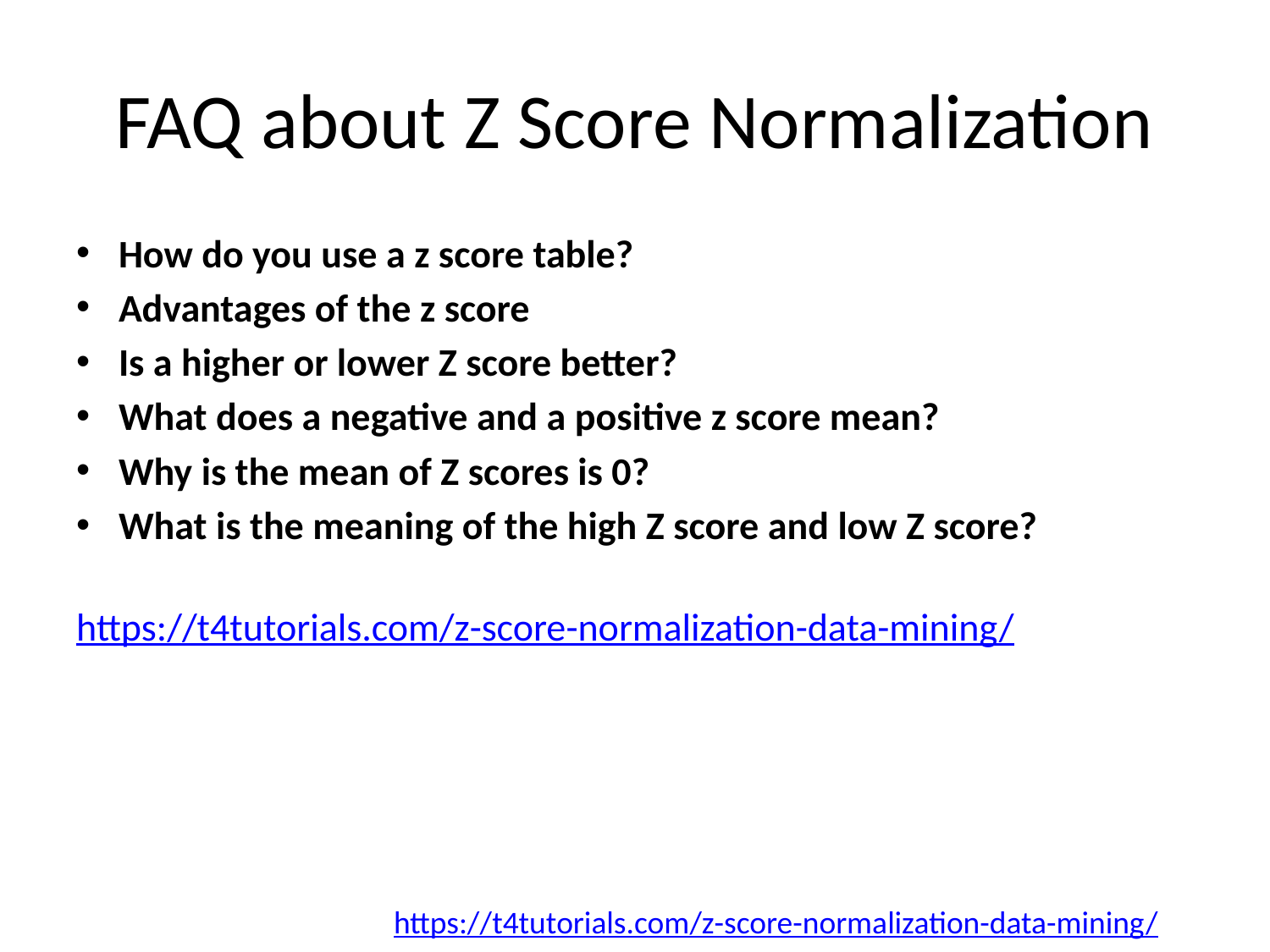

# FAQ about Z Score Normalization
How do you use a z score table?
Advantages of the z score
Is a higher or lower Z score better?
What does a negative and a positive z score mean?
Why is the mean of Z scores is 0?
What is the meaning of the high Z score and low Z score?
https://t4tutorials.com/z-score-normalization-data-mining/
https://t4tutorials.com/z-score-normalization-data-mining/